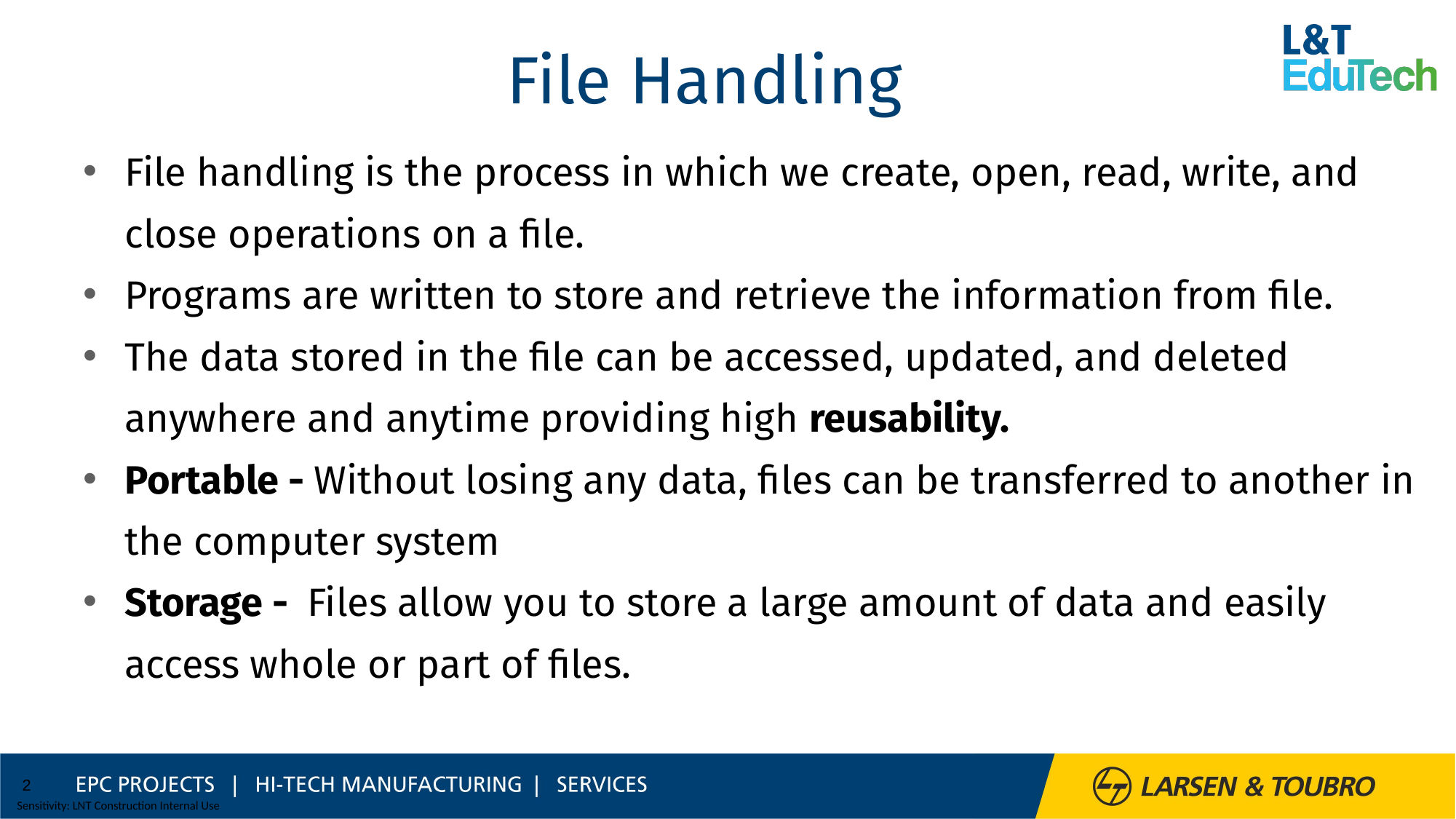

# File Handling

File handling is the process in which we create, open, read, write, and close operations on a file.
Programs are written to store and retrieve the information from file.
The data stored in the file can be accessed, updated, and deleted anywhere and anytime providing high reusability.
Portable - Without losing any data, files can be transferred to another in the computer system
Storage -  Files allow you to store a large amount of data and easily access whole or part of files.